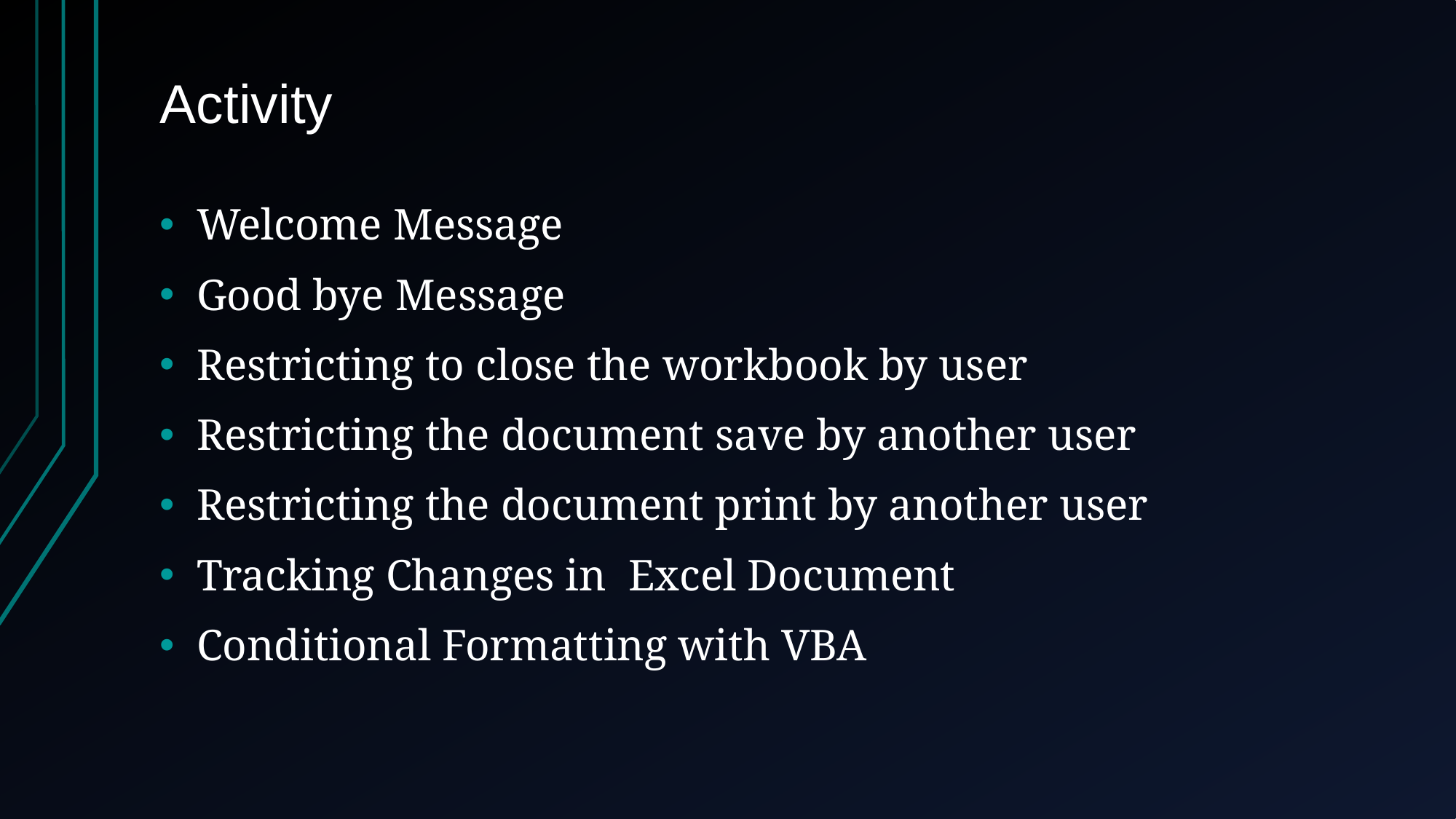

# Activity
Welcome Message
Good bye Message
Restricting to close the workbook by user
Restricting the document save by another user
Restricting the document print by another user
Tracking Changes in  Excel Document
Conditional Formatting with VBA